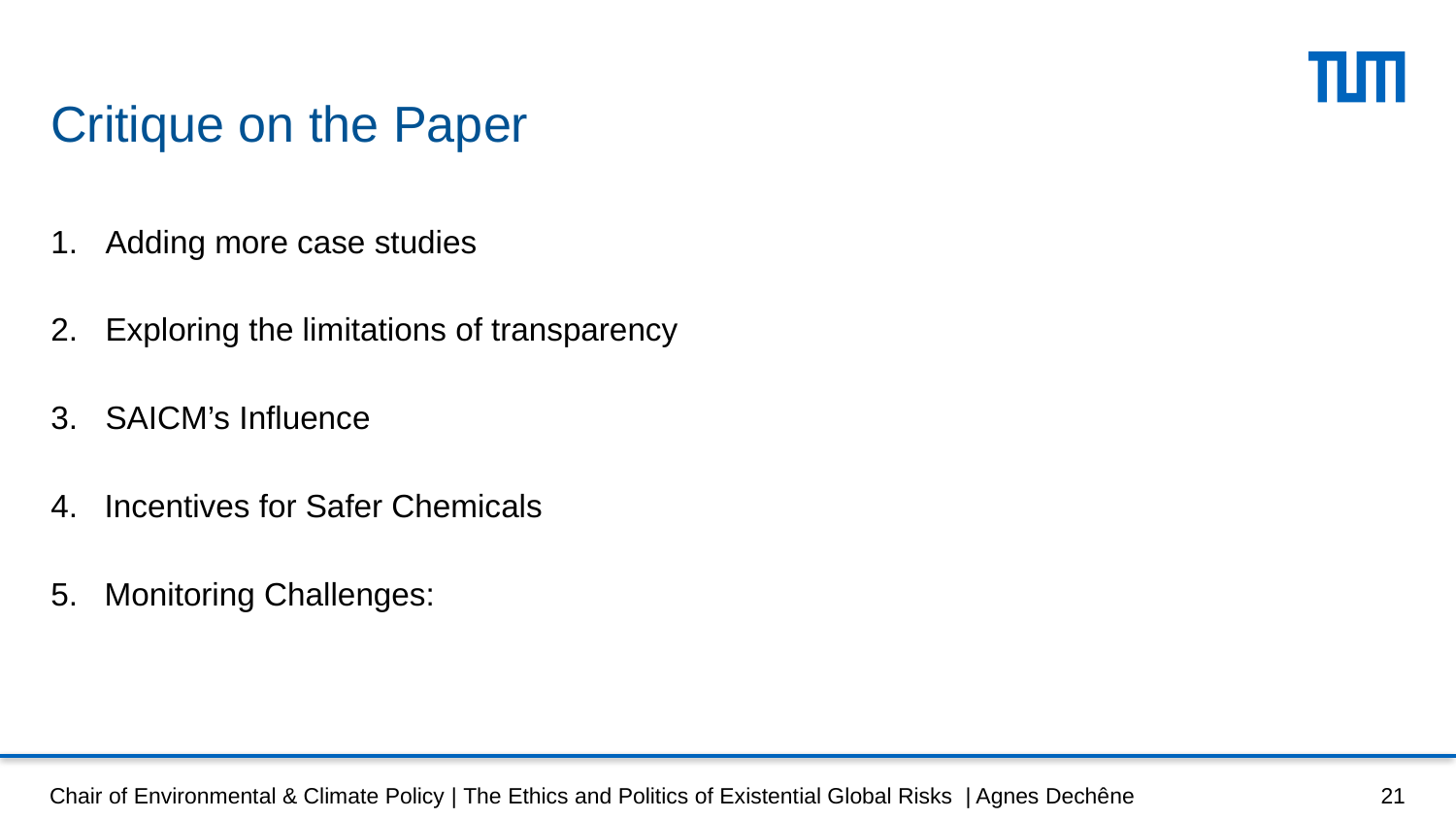

# Critique on the Paper
Adding more case studies

Exploring the limitations of transparency

SAICM’s Influence
4.   Incentives for Safer Chemicals

5.   Monitoring Challenges:
Chair of Environmental & Climate Policy | The Ethics and Politics of Existential Global Risks  | Agnes Dechêne
21